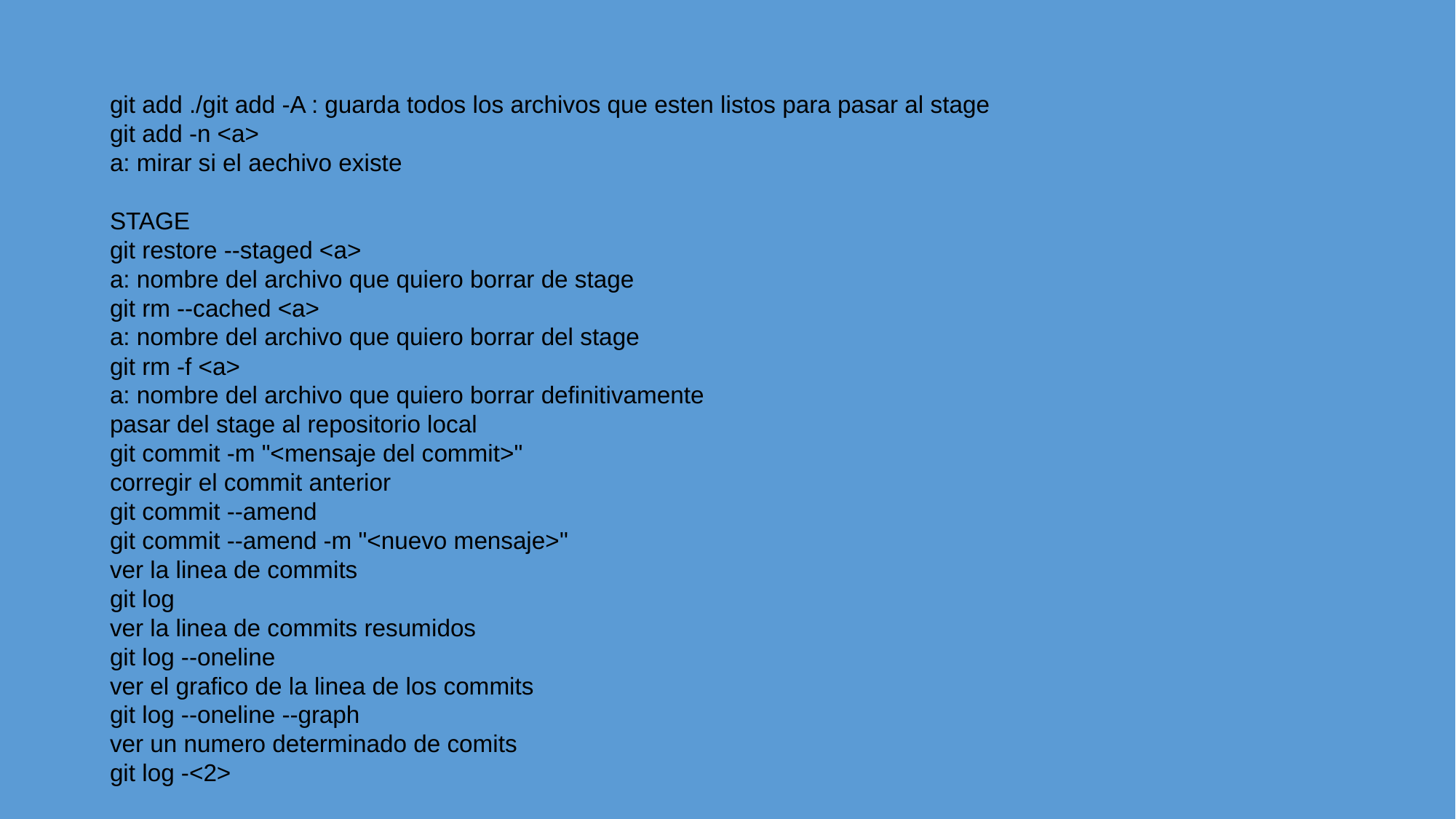

git add ./git add -A : guarda todos los archivos que esten listos para pasar al stage
git add -n <a>
a: mirar si el aechivo existe

STAGE
git restore --staged <a>
a: nombre del archivo que quiero borrar de stage
git rm --cached <a>
a: nombre del archivo que quiero borrar del stage
git rm -f <a>
a: nombre del archivo que quiero borrar definitivamente
pasar del stage al repositorio local
git commit -m "<mensaje del commit>"
corregir el commit anterior
git commit --amend
git commit --amend -m "<nuevo mensaje>"
ver la linea de commits
git log
ver la linea de commits resumidos
git log --oneline
ver el grafico de la linea de los commits
git log --oneline --graph
ver un numero determinado de comits
git log -<2>